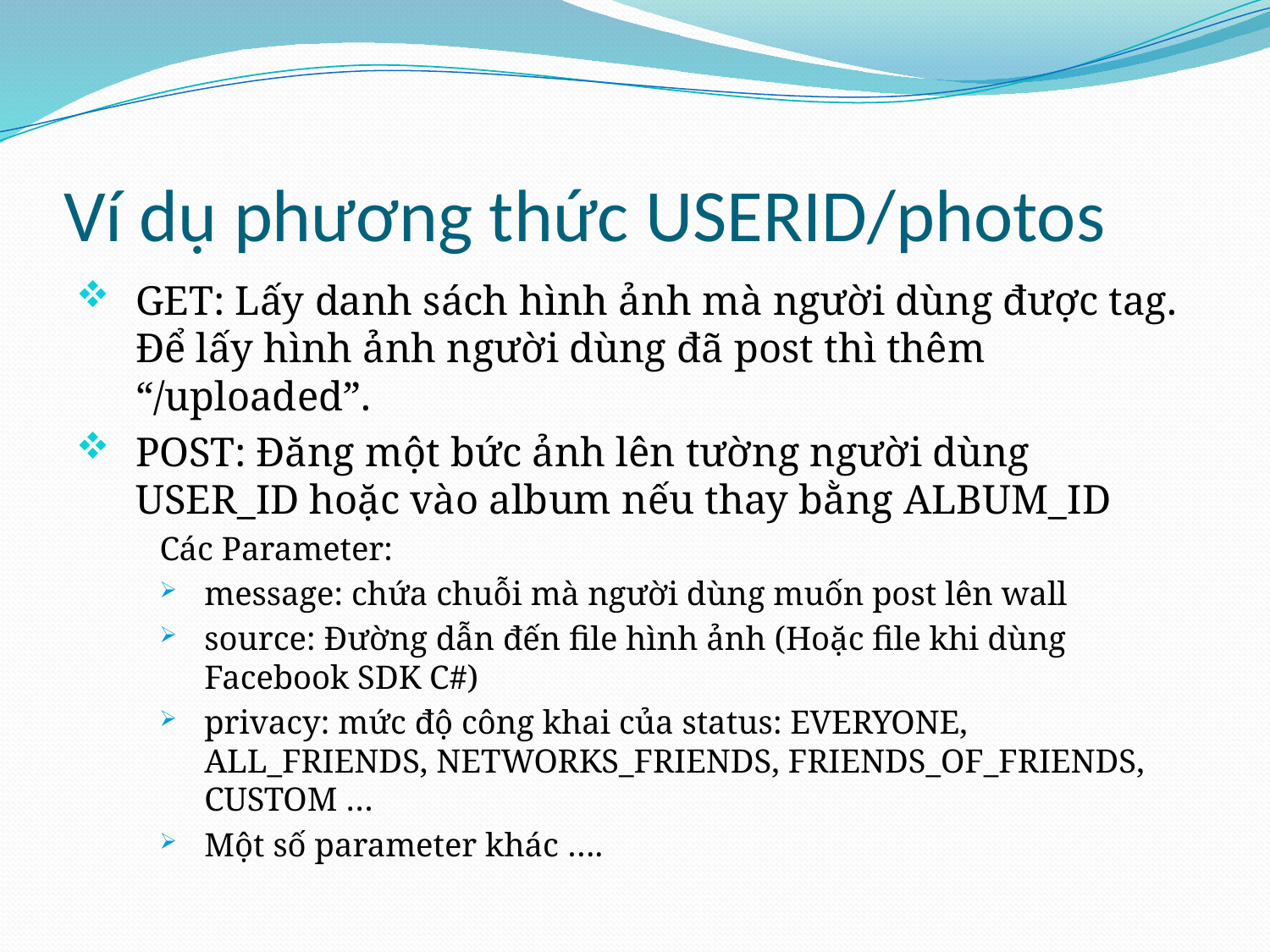

# Ví dụ phương thức USERID/photos
GET: Lấy danh sách hình ảnh mà người dùng được tag. Để lấy hình ảnh người dùng đã post thì thêm “/uploaded”.
POST: Đăng một bức ảnh lên tường người dùng USER_ID hoặc vào album nếu thay bằng ALBUM_ID
Các Parameter:
message: chứa chuỗi mà người dùng muốn post lên wall
source: Đường dẫn đến file hình ảnh (Hoặc file khi dùng Facebook SDK C#)
privacy: mức độ công khai của status: EVERYONE, ALL_FRIENDS, NETWORKS_FRIENDS, FRIENDS_OF_FRIENDS, CUSTOM …
Một số parameter khác ….